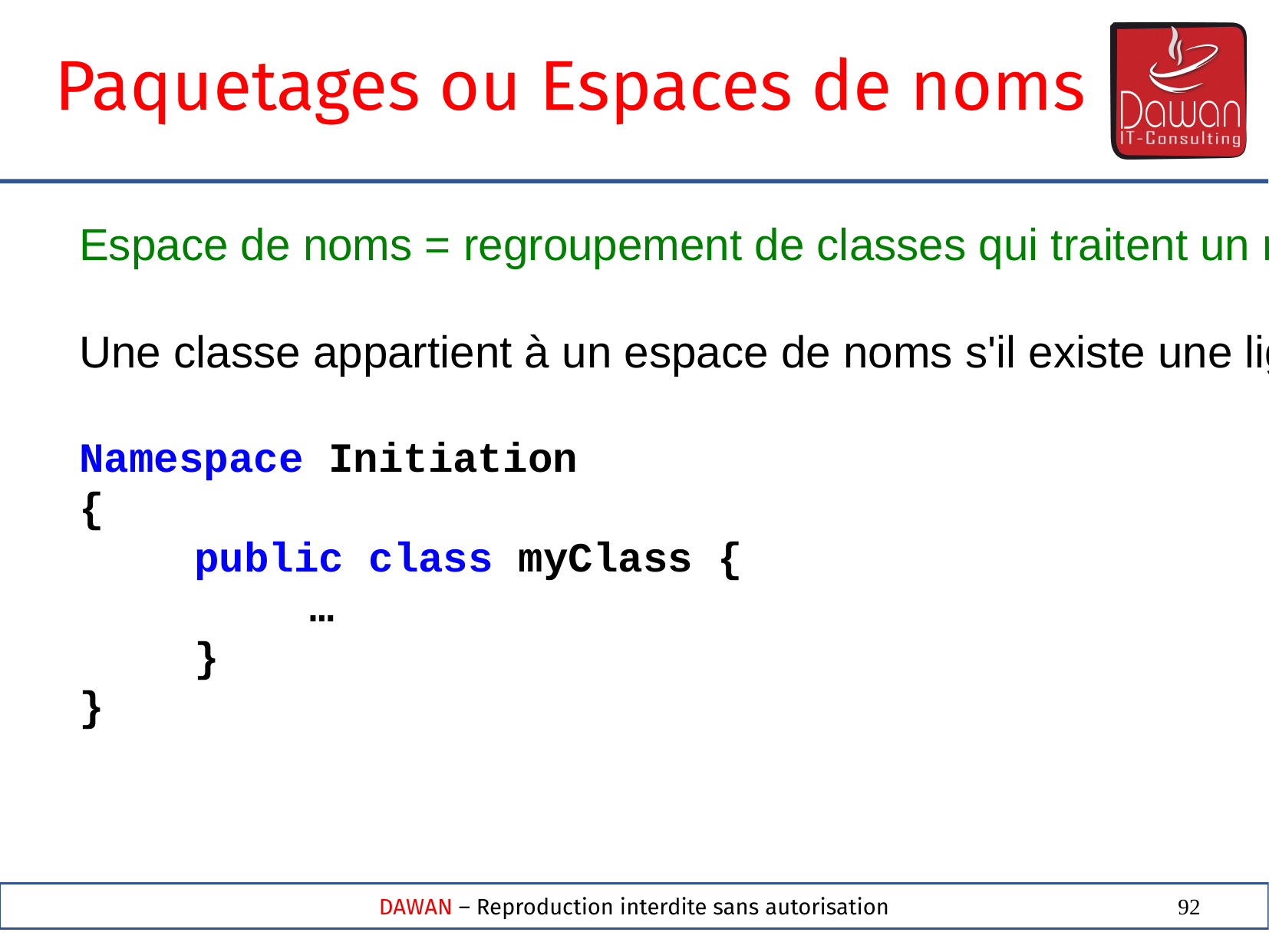

Paquetages ou Espaces de noms
Espace de noms = regroupement de classes qui traitent un même problème pour former des « bibliothèques de classes ».

Une classe appartient à un espace de noms s'il existe une ligne au début renseignant cette option :

Namespace Initiation
{
	public class myClass {
		…
	}
}
92